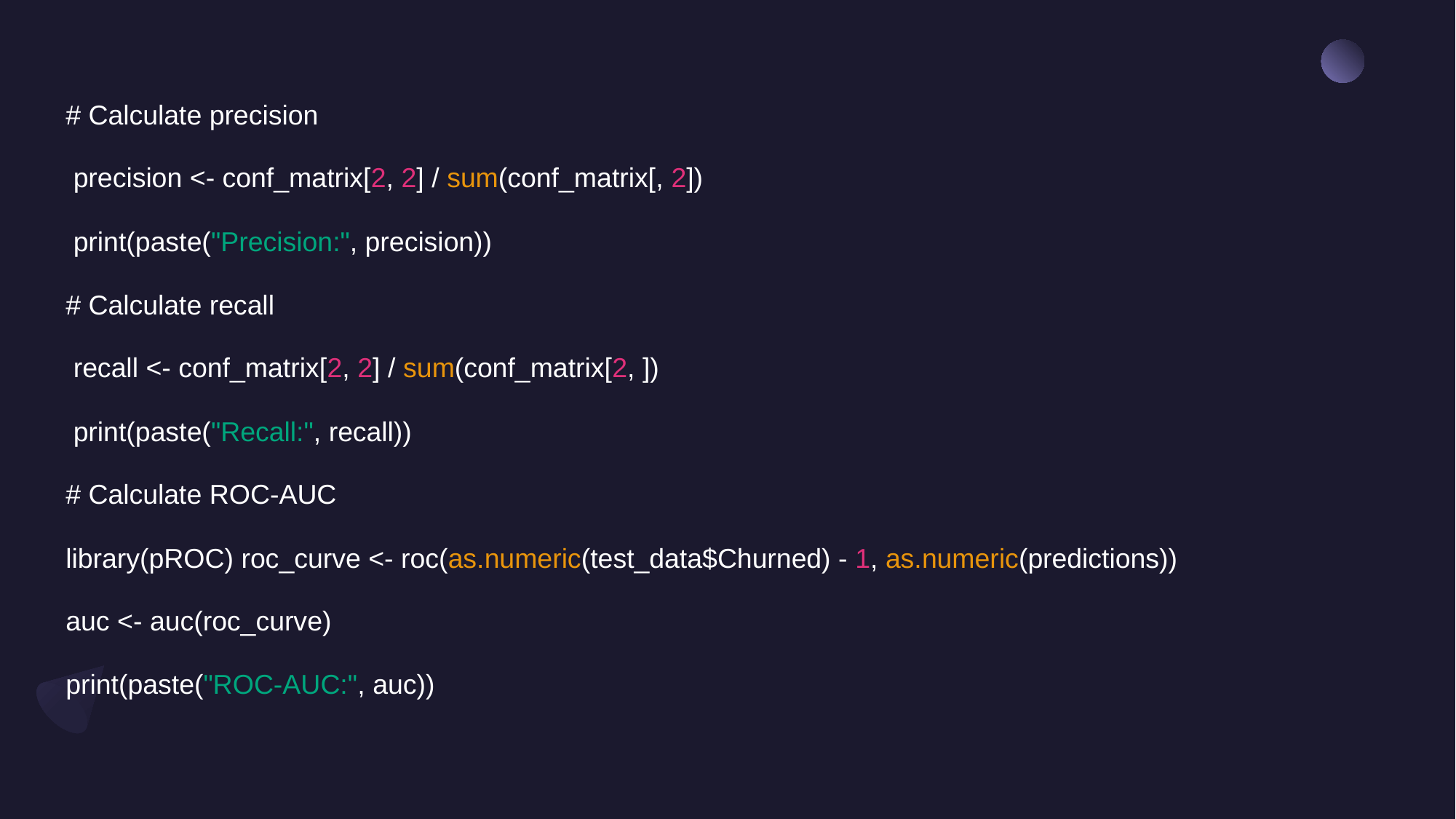

# Calculate precision
 precision <- conf_matrix[2, 2] / sum(conf_matrix[, 2])
 print(paste("Precision:", precision))
# Calculate recall
 recall <- conf_matrix[2, 2] / sum(conf_matrix[2, ])
 print(paste("Recall:", recall))
# Calculate ROC-AUC
library(pROC) roc_curve <- roc(as.numeric(test_data$Churned) - 1, as.numeric(predictions))
auc <- auc(roc_curve)
print(paste("ROC-AUC:", auc))